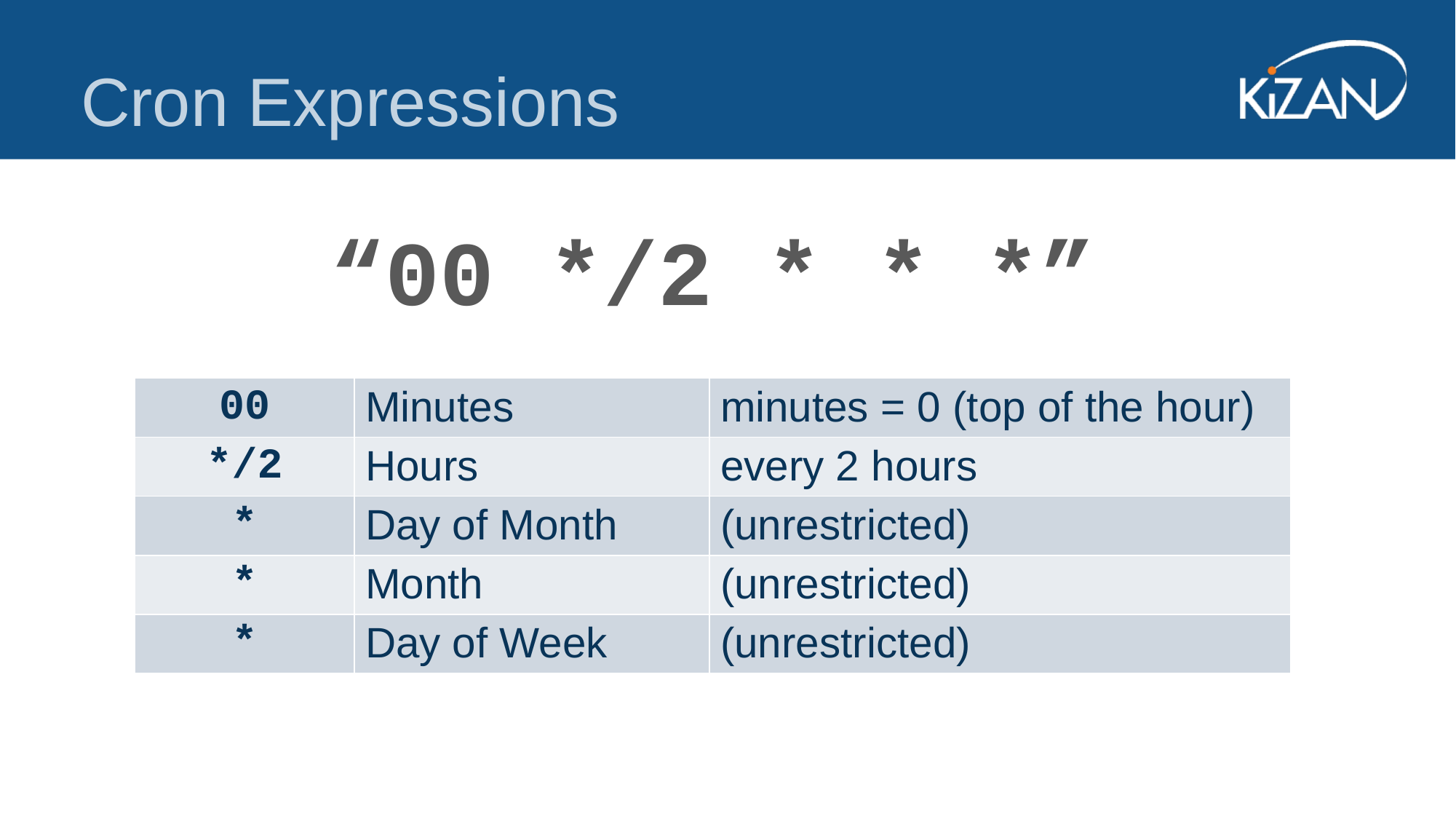

Cron Expressions
“00 */2 * * *”
| 00 | Minutes | minutes = 0 (top of the hour) |
| --- | --- | --- |
| \*/2 | Hours | every 2 hours |
| \* | Day of Month | (unrestricted) |
| \* | Month | (unrestricted) |
| \* | Day of Week | (unrestricted) |